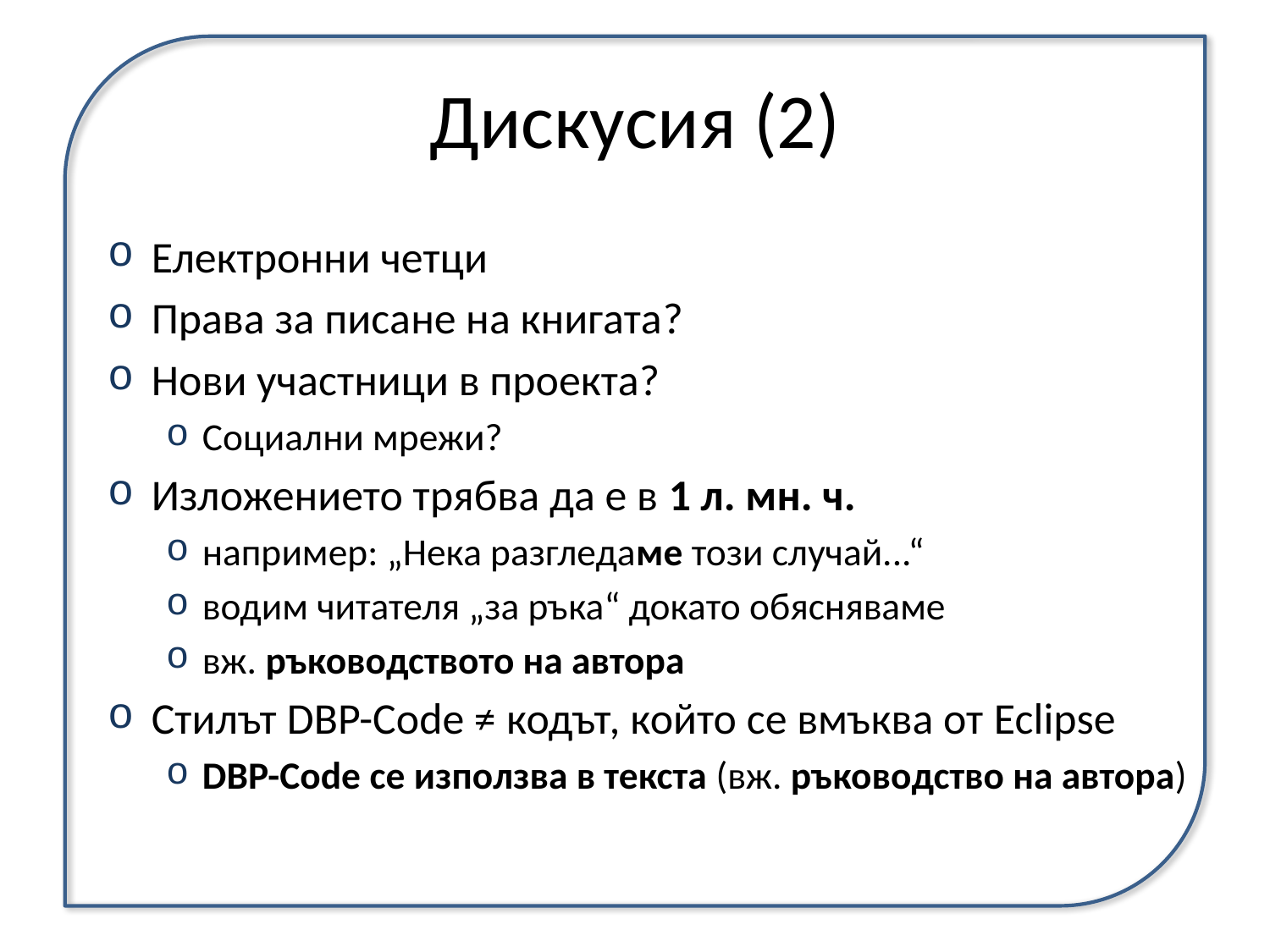

# Дискусия (2)
Електронни четци
Права за писане на книгата?
Нови участници в проекта?
Социални мрежи?
Изложението трябва да е в 1 л. мн. ч.
например: „Нека разгледаме този случай...“
водим читателя „за ръка“ докато обясняваме
вж. ръководството на автора
Стилът DBP-Code ≠ кодът, който се вмъква от Eclipse
DBP-Code се използва в текста (вж. ръководство на автора)